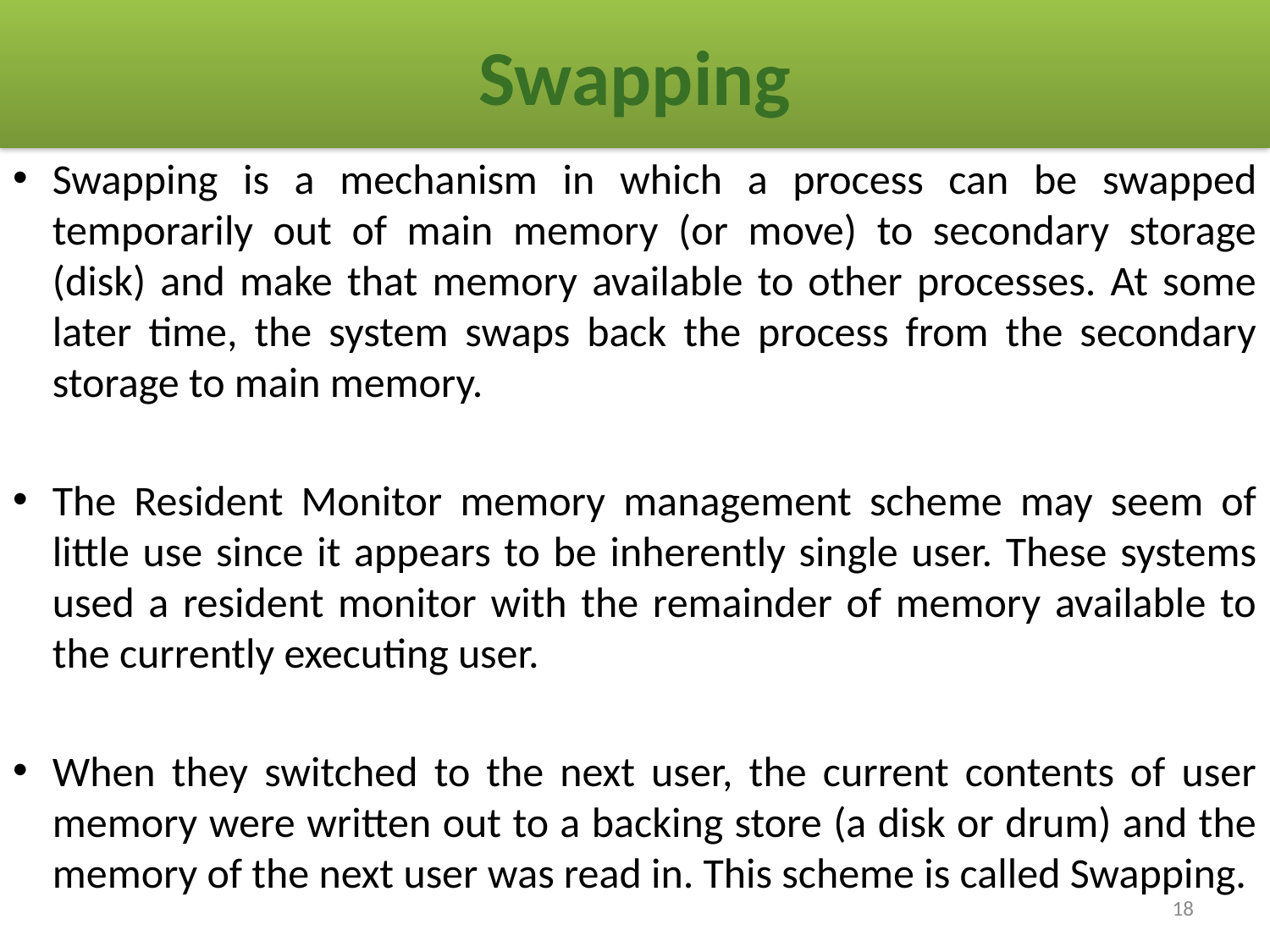

# Swapping
Swapping is a mechanism in which a process can be swapped temporarily out of main memory (or move) to secondary storage (disk) and make that memory available to other processes. At some later time, the system swaps back the process from the secondary storage to main memory.

The Resident Monitor memory management scheme may seem of little use since it appears to be inherently single user. These systems used a resident monitor with the remainder of memory available to the currently executing user.

When they switched to the next user, the current contents of user memory were written out to a backing store (a disk or drum) and the memory of the next user was read in. This scheme is called Swapping.
18